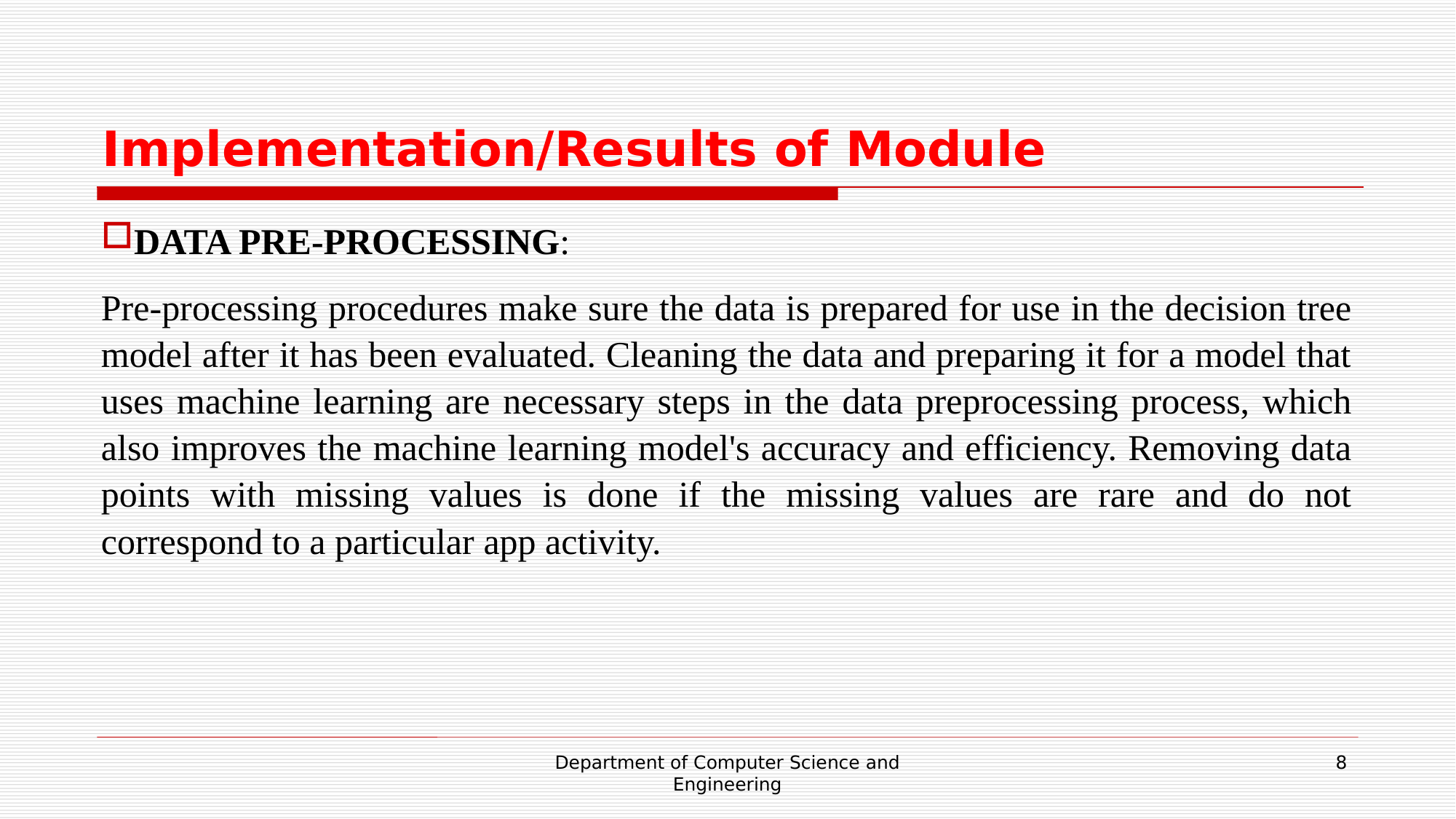

# Implementation/Results of Module
DATA PRE-PROCESSING:
Pre-processing procedures make sure the data is prepared for use in the decision tree model after it has been evaluated. Cleaning the data and preparing it for a model that uses machine learning are necessary steps in the data preprocessing process, which also improves the machine learning model's accuracy and efficiency. Removing data points with missing values is done if the missing values are rare and do not correspond to a particular app activity.

Department of Computer Science and Engineering
8